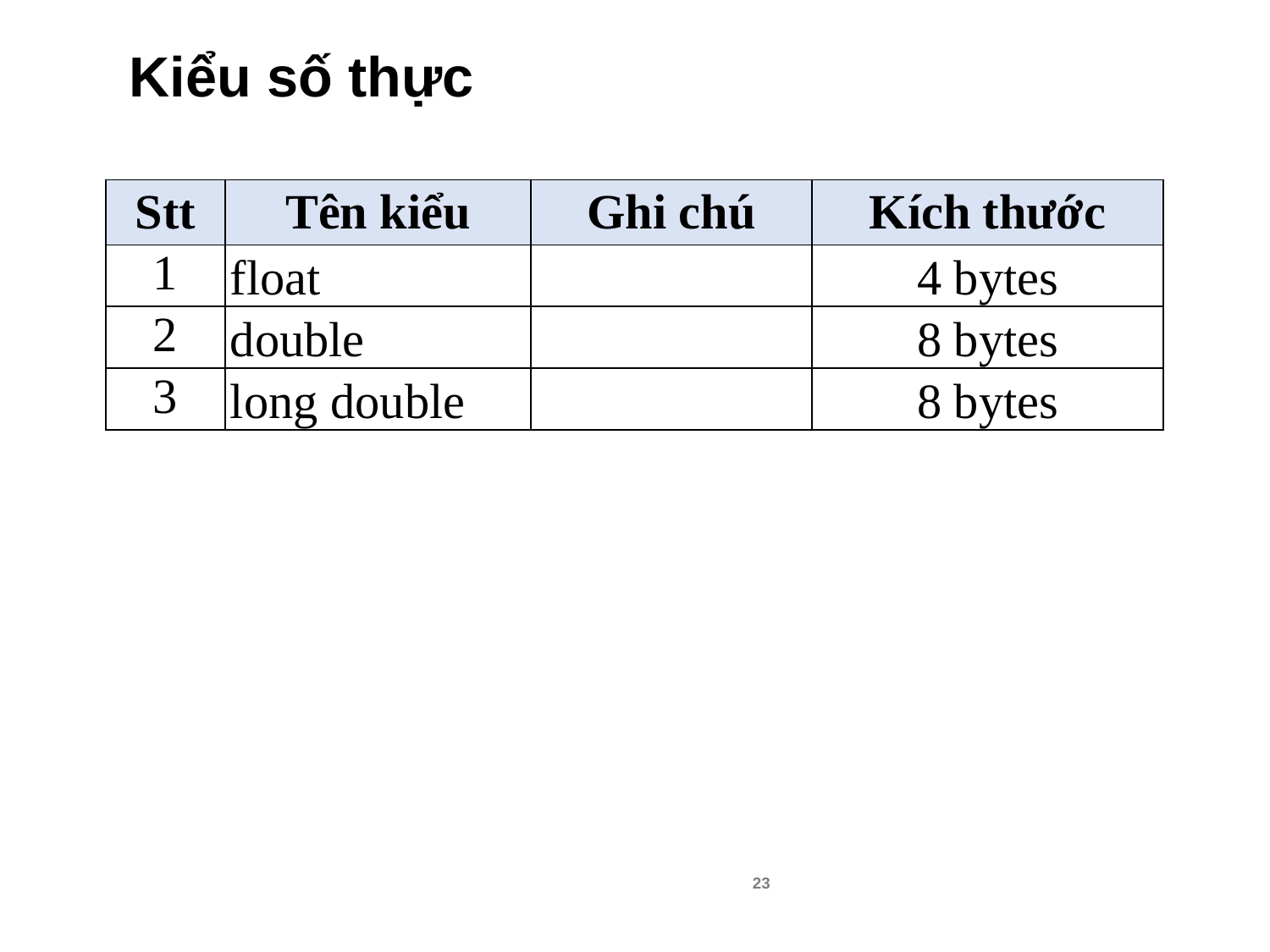

# Kiểu số thực
| Stt | Tên kiểu | Ghi chú | Kích thước |
| --- | --- | --- | --- |
| 1 | float |  | 4 bytes |
| 2 | double |  | 8 bytes |
| 3 | long double |  | 8 bytes |
23